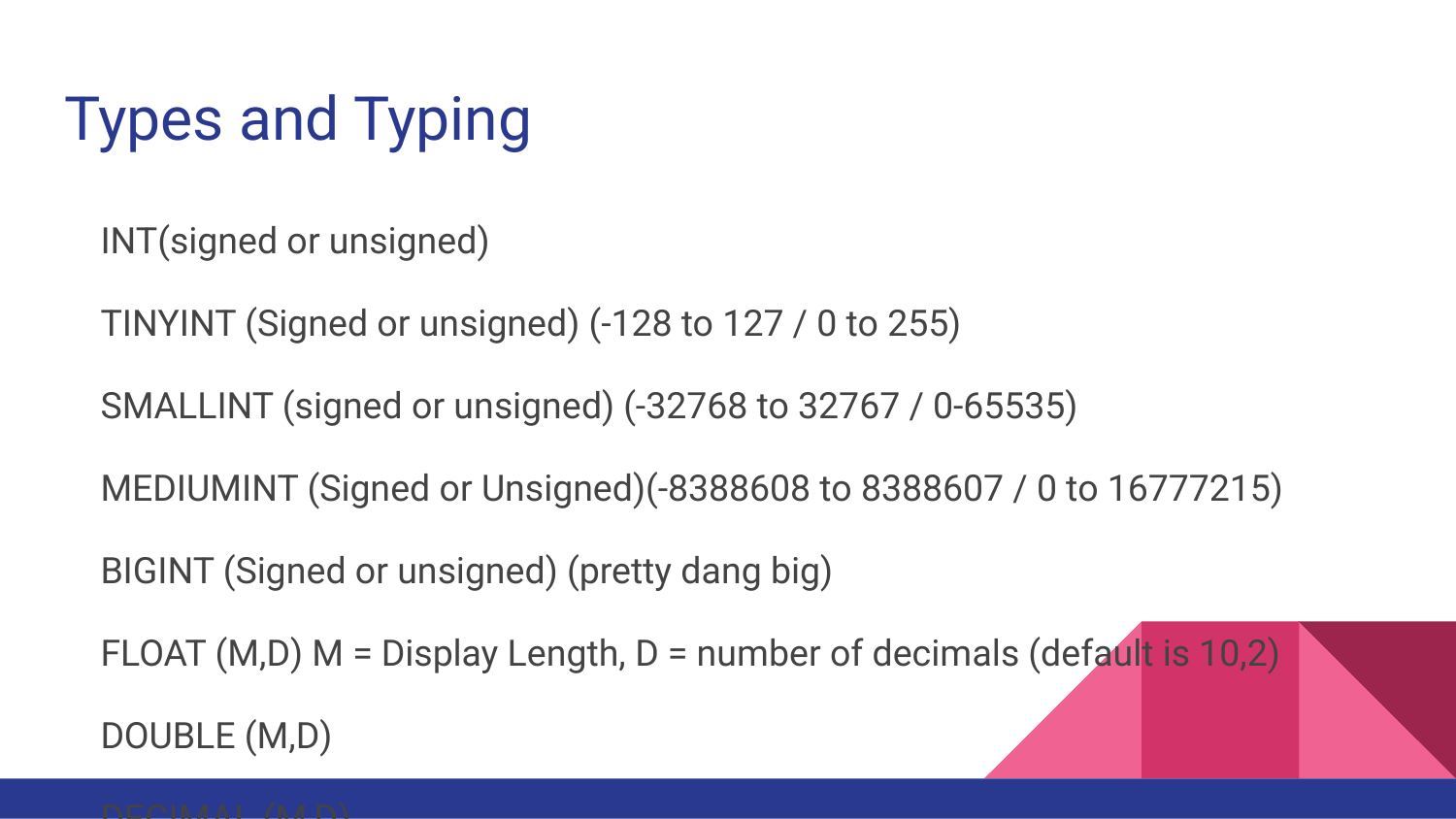

# Types and Typing
INT(signed or unsigned)
TINYINT (Signed or unsigned) (-128 to 127 / 0 to 255)
SMALLINT (signed or unsigned) (-32768 to 32767 / 0-65535)
MEDIUMINT (Signed or Unsigned)(-8388608 to 8388607 / 0 to 16777215)
BIGINT (Signed or unsigned) (pretty dang big)
FLOAT (M,D) M = Display Length, D = number of decimals (default is 10,2)
DOUBLE (M,D)
DECIMAL (M,D)